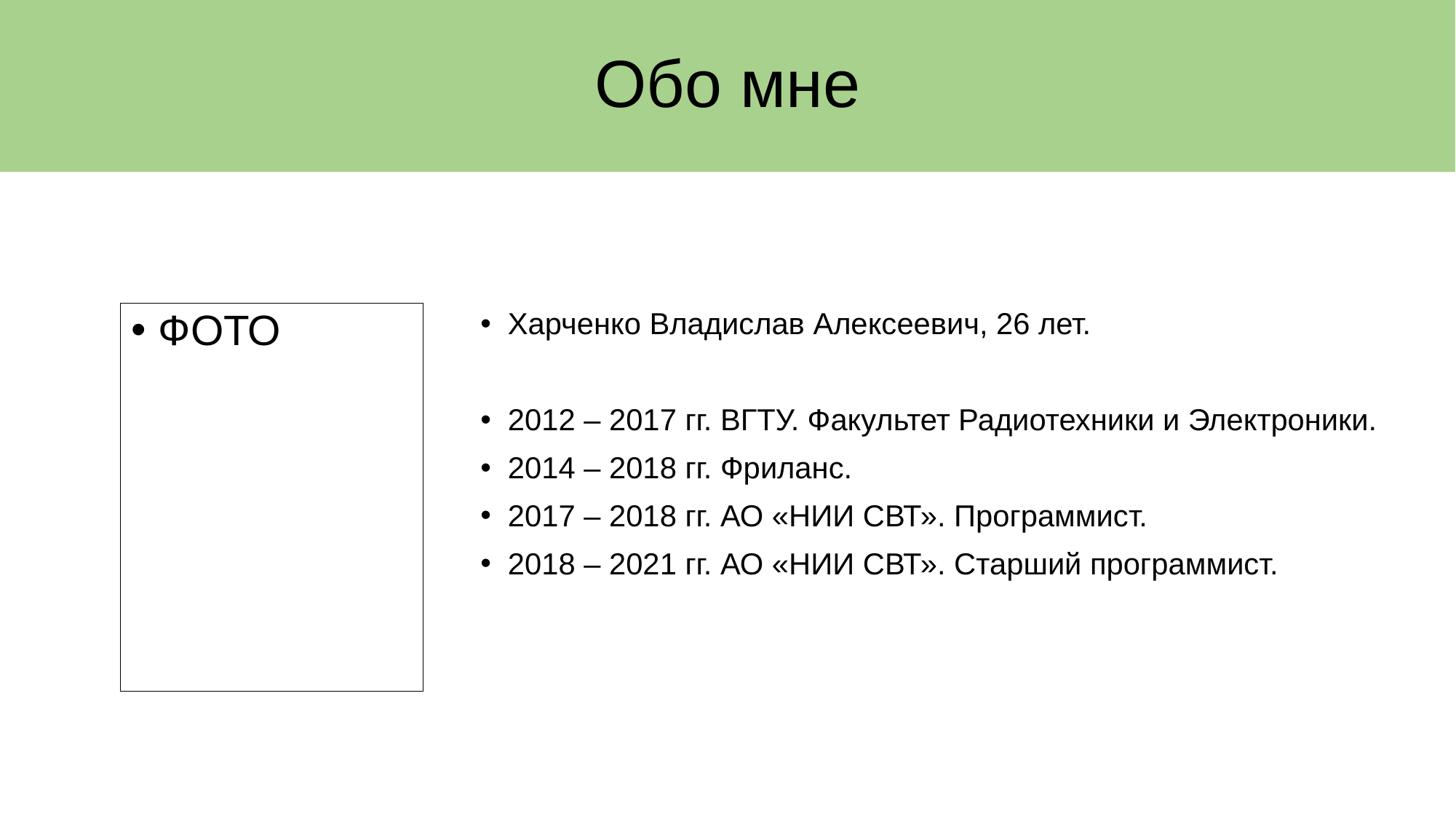

# Обо мне
ФОТО
Харченко Владислав Алексеевич, 26 лет.

2012 – 2017 гг. ВГТУ. Факультет Радиотехники и Электроники.
2014 – 2018 гг. Фриланс.
2017 – 2018 гг. АО «НИИ СВТ». Программист.
2018 – 2021 гг. АО «НИИ СВТ». Старший программист.